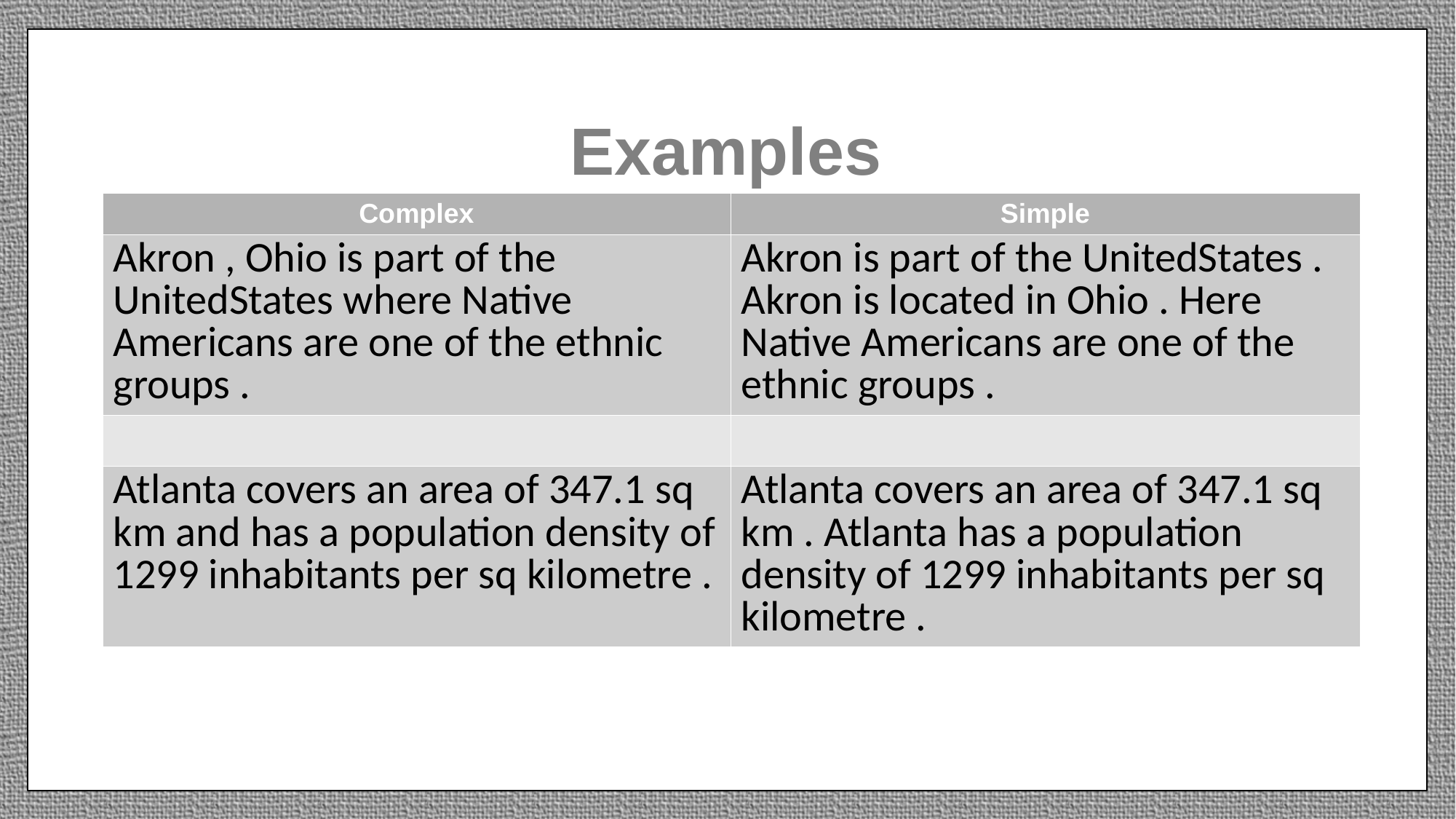

Examples
| Complex | Simple |
| --- | --- |
| Akron , Ohio is part of the UnitedStates where Native Americans are one of the ethnic groups . | Akron is part of the UnitedStates . Akron is located in Ohio . Here Native Americans are one of the ethnic groups . |
|  |  |
| Atlanta covers an area of 347.1 sq km and has a population density of 1299 inhabitants per sq kilometre . | Atlanta covers an area of 347.1 sq km . Atlanta has a population density of 1299 inhabitants per sq kilometre . |